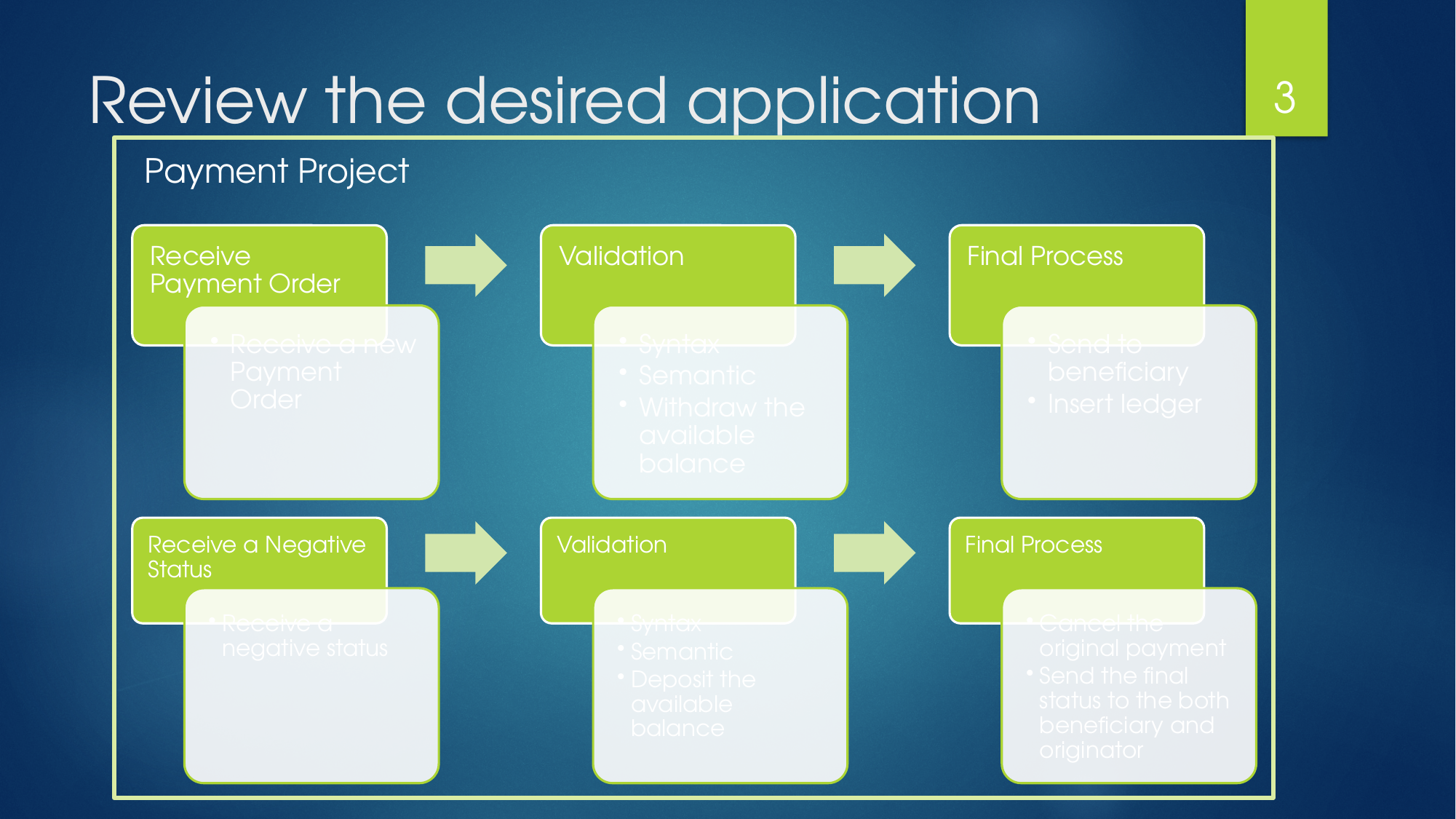

3
# Review the desired application

Payment Project
Receive Payment Order
Receive a new Payment Order

Validation
Syntax
Semantic
Withdraw the available balance

Final Process
Send to beneficiary
Insert ledger
Receive a Negative Status
Receive a negative status

Validation
Syntax
Semantic
Deposit the available balance

Final Process
Cancel the original payment
Send the final status to the both beneficiary and originator